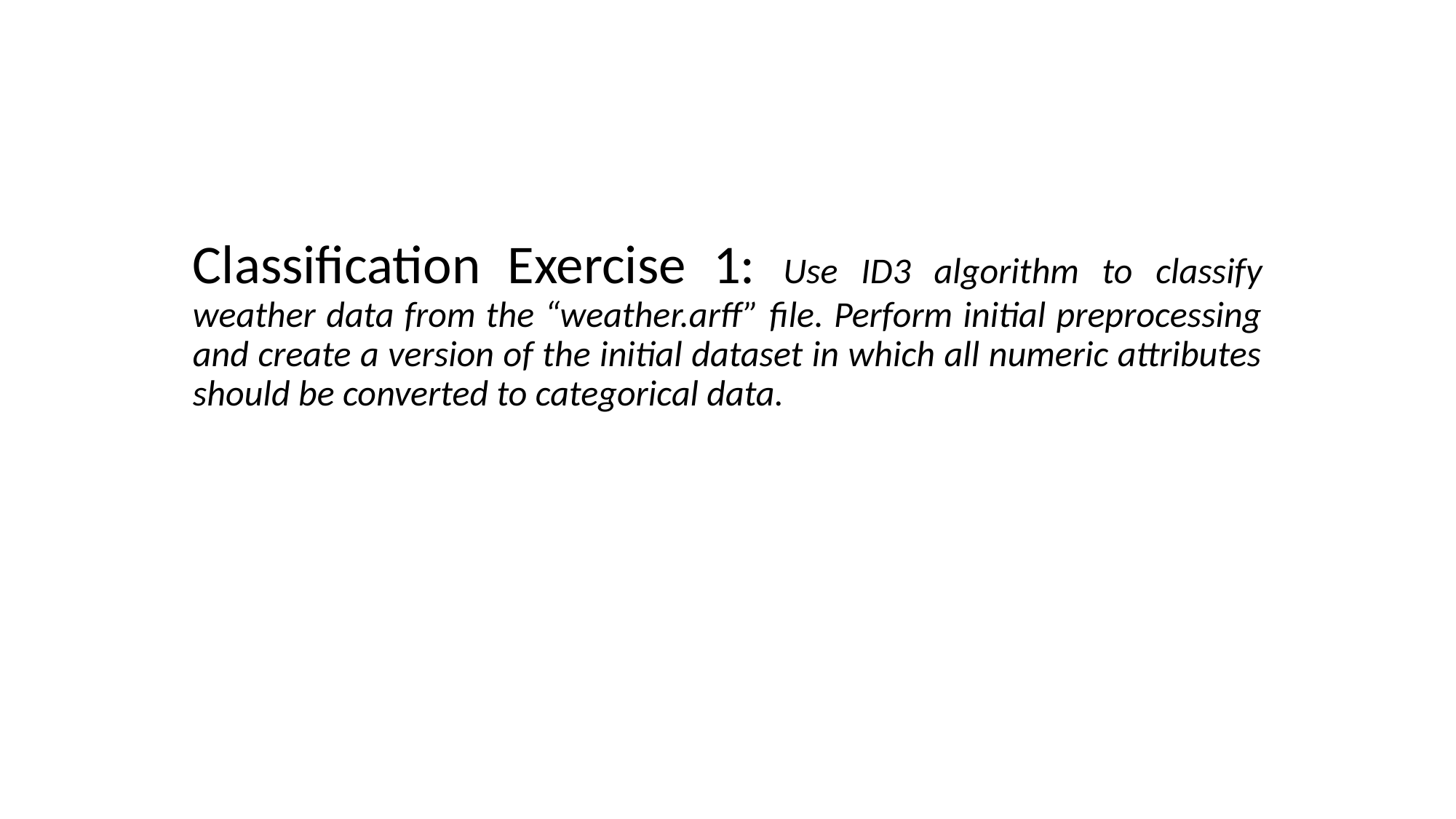

# Classification Exercise 1: Use ID3 algorithm to classify weather data from the “weather.arff” file. Perform initial preprocessing and create a version of the initial dataset in which all numeric attributes should be converted to categorical data.